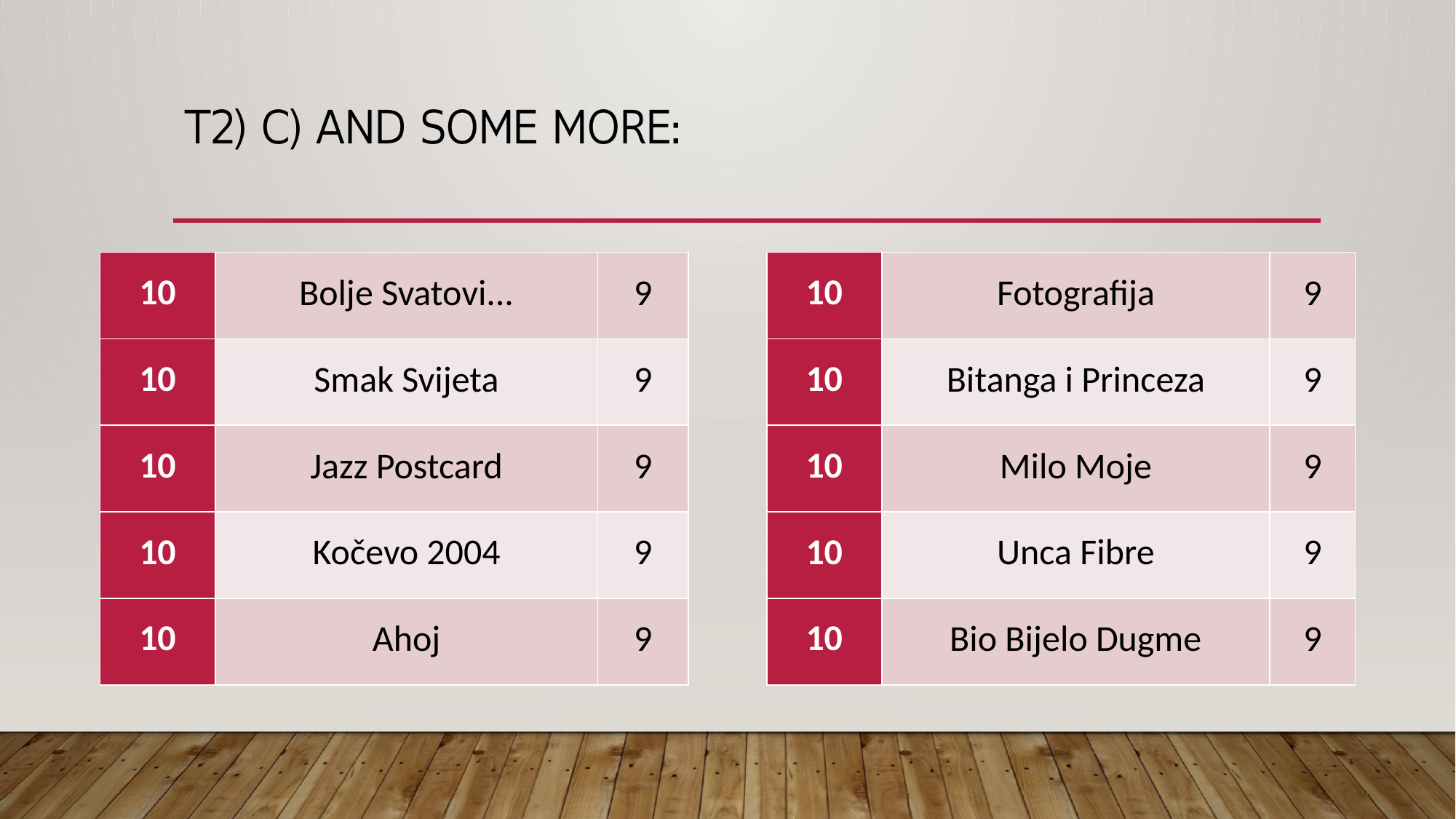

# T2) c) And some more:
| 10 | Bolje Svatovi... | 9 |
| --- | --- | --- |
| 10 | Smak Svijeta | 9 |
| 10 | Jazz Postcard | 9 |
| 10 | Kočevo 2004 | 9 |
| 10 | Ahoj | 9 |
| 10 | Fotografija | 9 |
| --- | --- | --- |
| 10 | Bitanga i Princeza | 9 |
| 10 | Milo Moje | 9 |
| 10 | Unca Fibre | 9 |
| 10 | Bio Bijelo Dugme | 9 |